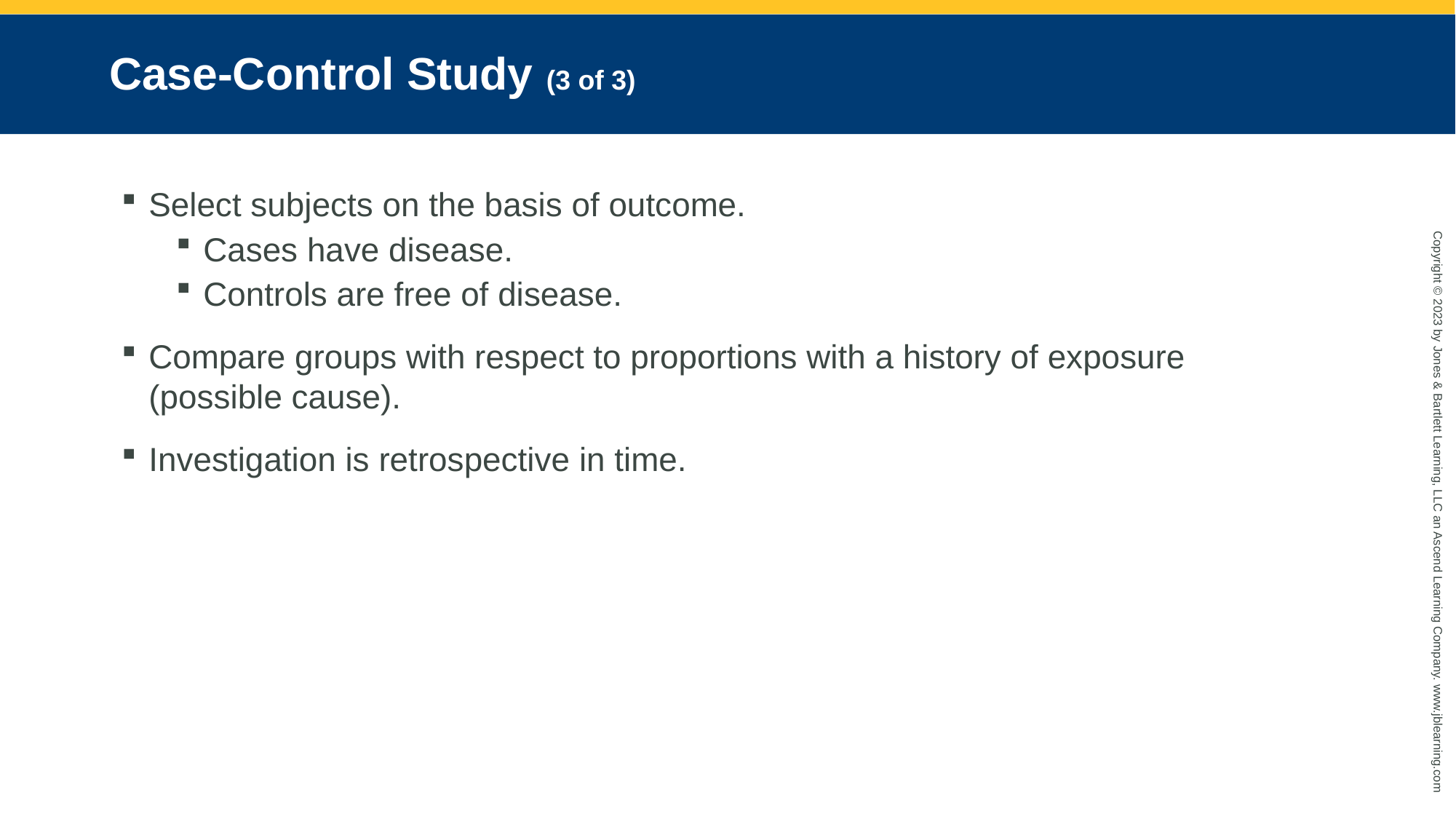

# Case-Control Study (3 of 3)
Select subjects on the basis of outcome.
Cases have disease.
Controls are free of disease.
Compare groups with respect to proportions with a history of exposure (possible cause).
Investigation is retrospective in time.